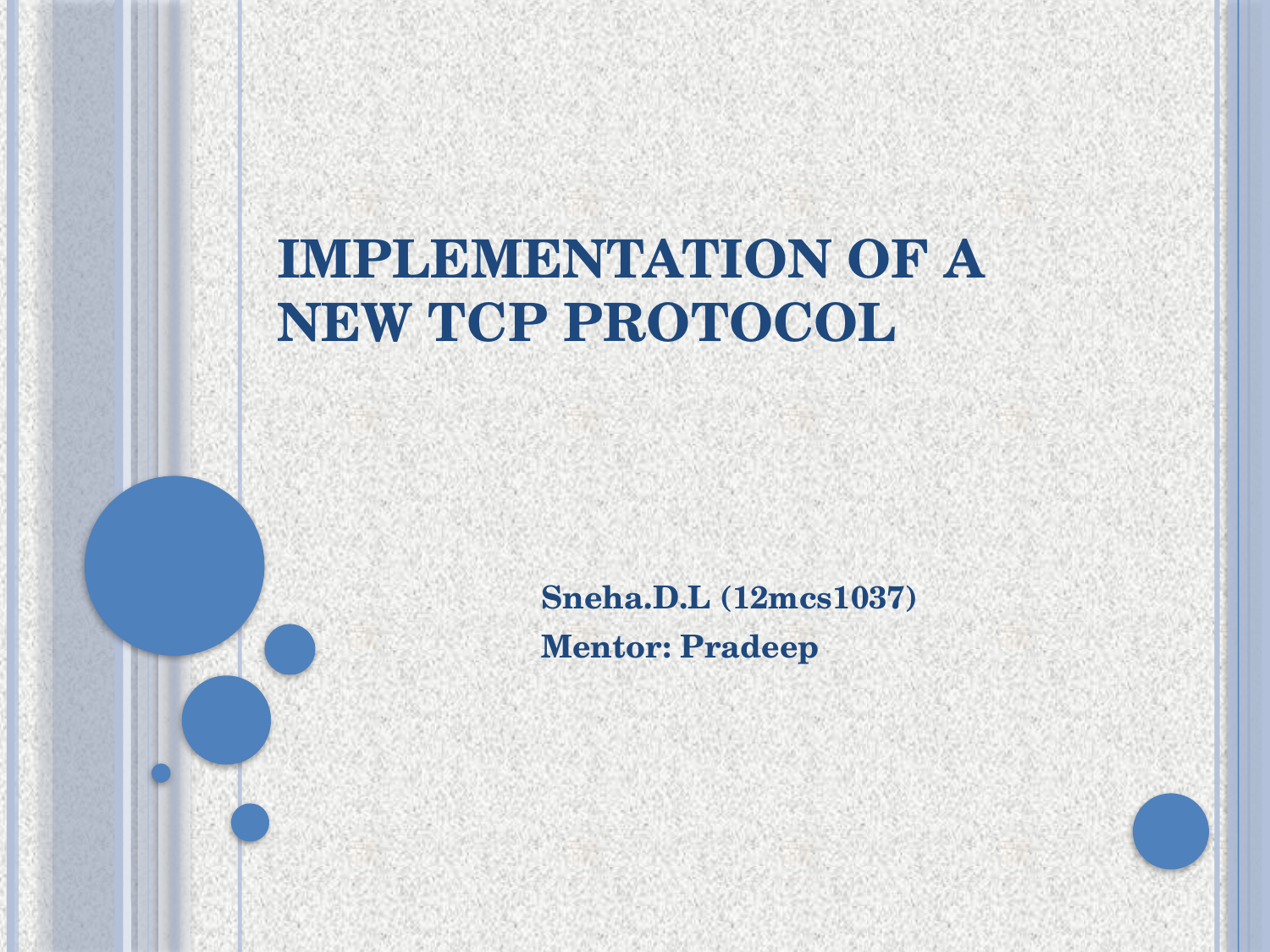

# Implementation of a New TCP Protocol
Sneha.D.L (12mcs1037)
Mentor: Pradeep